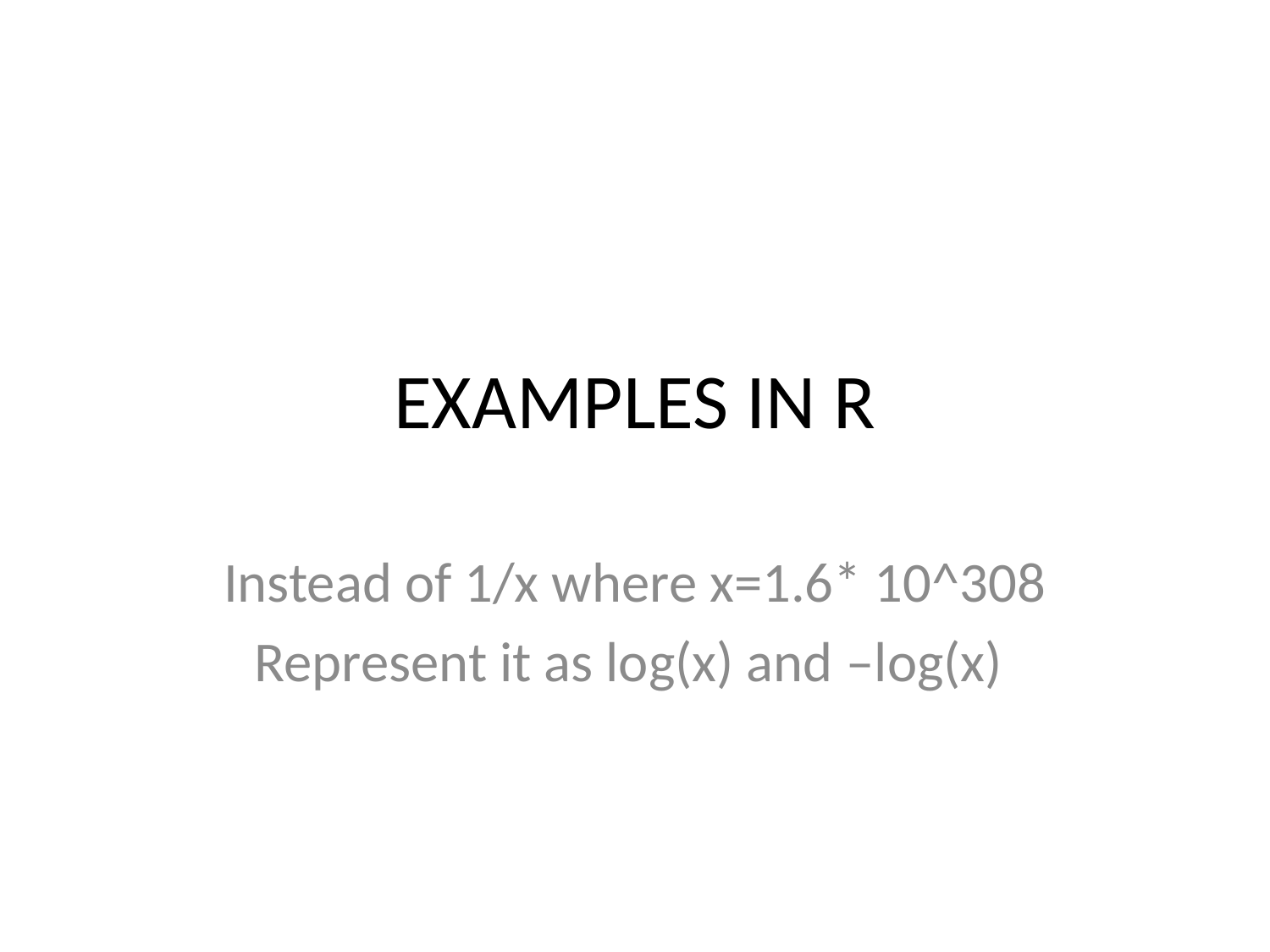

# EXAMPLES IN R
Instead of 1/x where x=1.6* 10^308
Represent it as log(x) and –log(x)